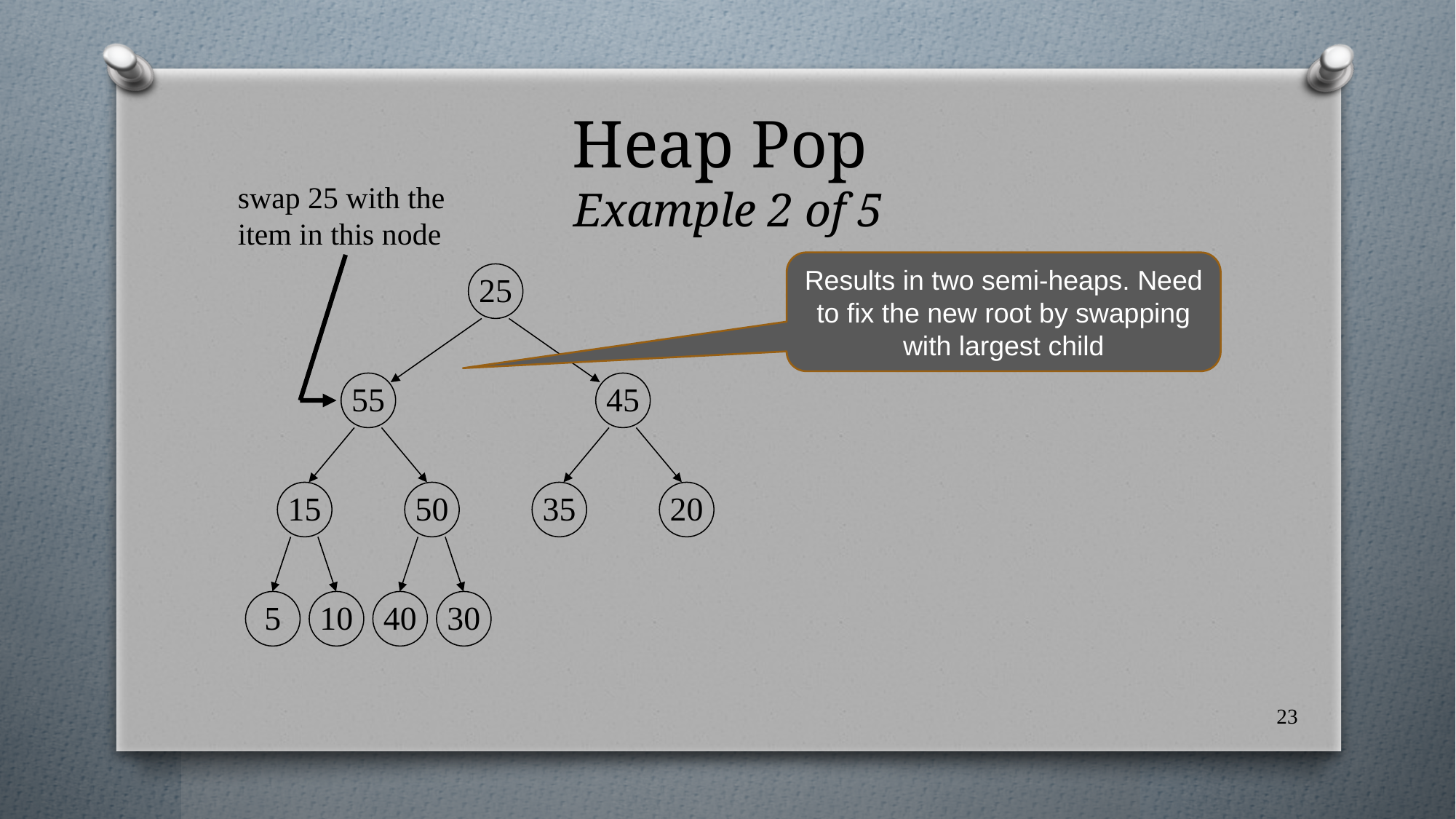

# Heap Pop Example 2 of 5
swap 25 with the
item in this node

25

55

45

5
10

40

30

15

50

35

20

Results in two semi-heaps. Need to fix the new root by swapping with largest child
23